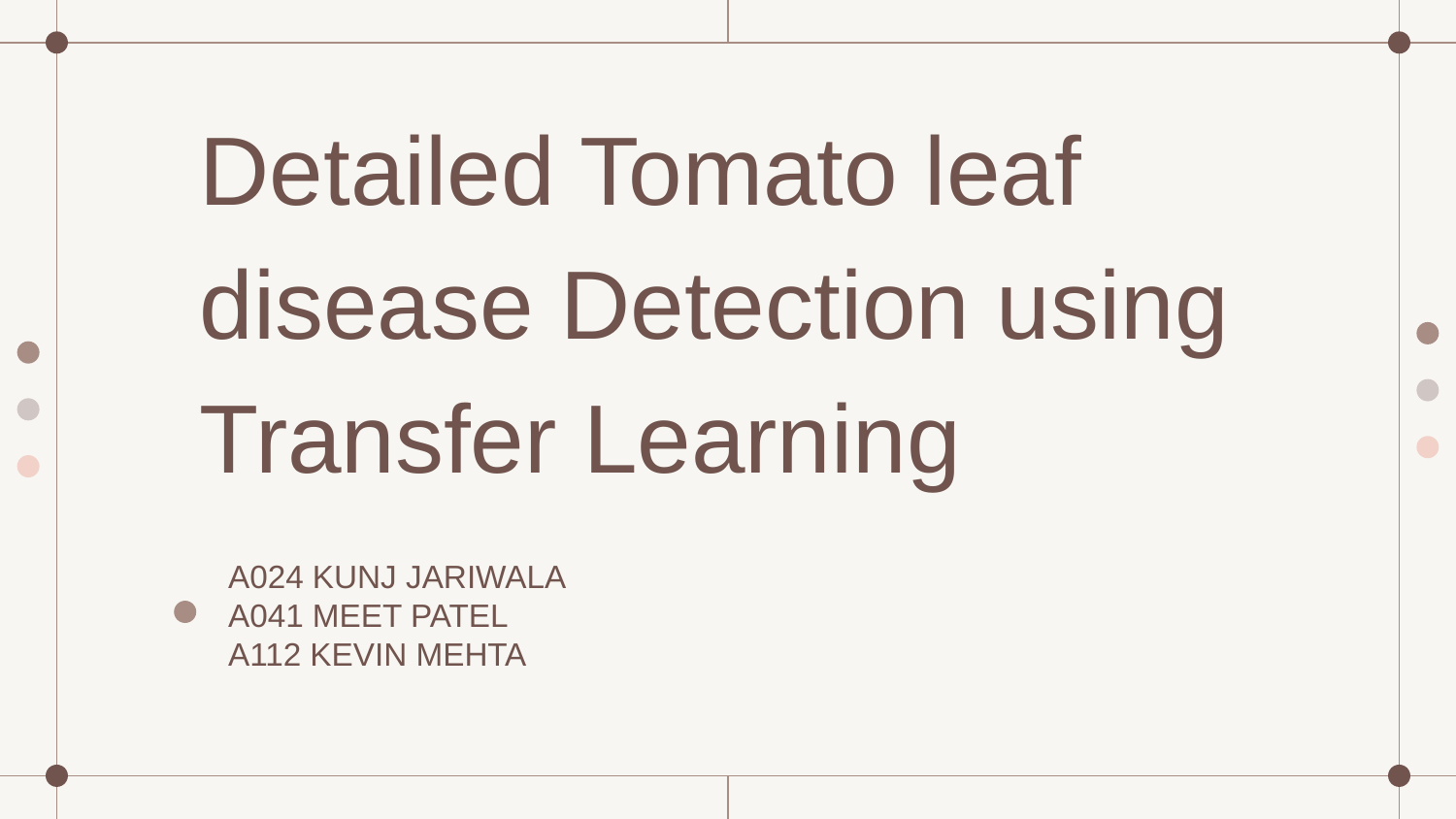

# Detailed Tomato leaf disease Detection using Transfer Learning
A024 KUNJ JARIWALA
A041 MEET PATEL
A112 KEVIN MEHTA